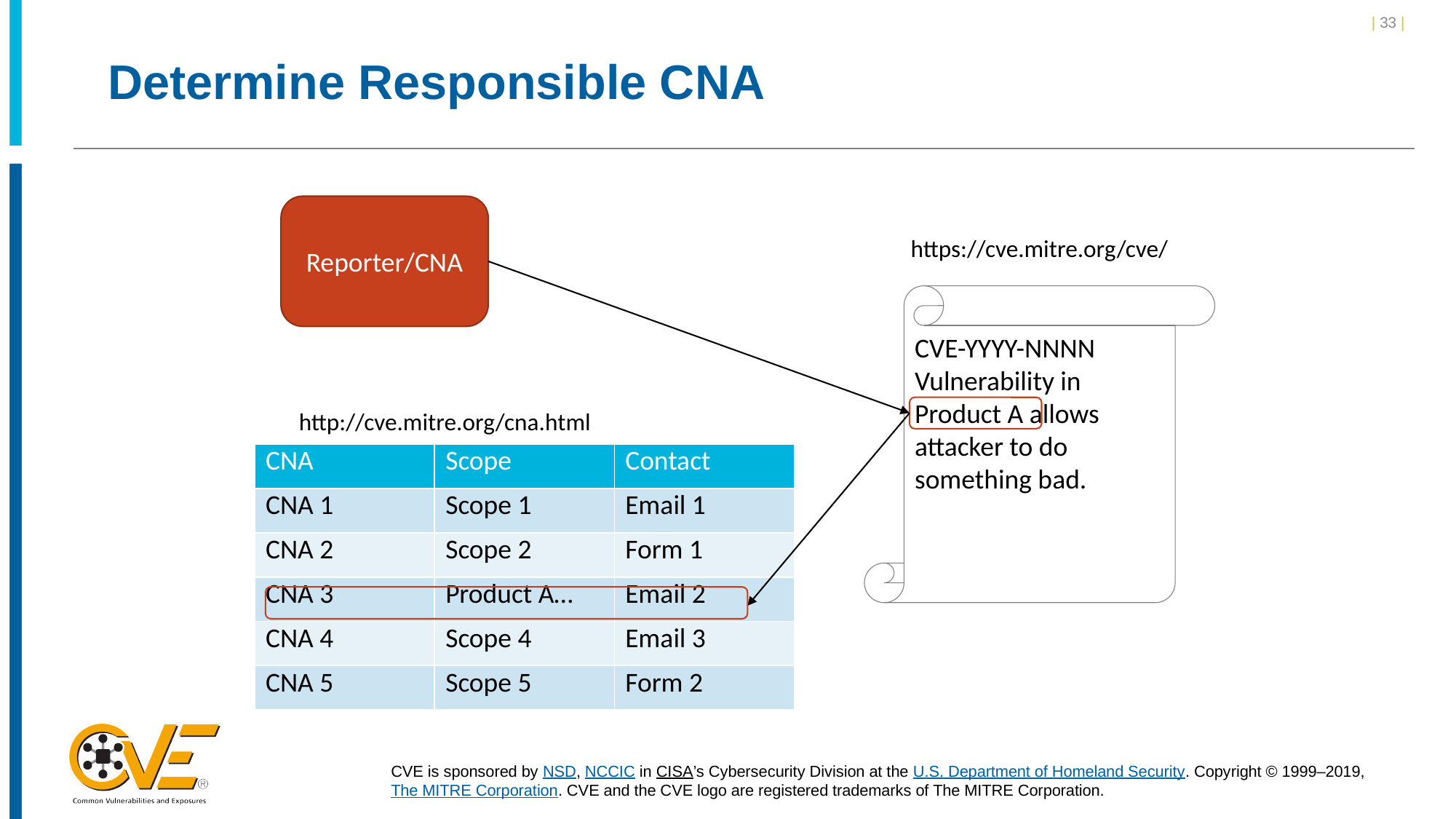

| 33 |
# Determine Responsible CNA
Reporter/CNA
https://cve.mitre.org/cve/
CVE-YYYY-NNNN
Vulnerability in Product A allows attacker to do something bad.

http://cve.mitre.org/cna.html
| CNA | Scope | Contact |
| --- | --- | --- |
| CNA 1 | Scope 1 | Email 1 |
| CNA 2 | Scope 2 | Form 1 |
| CNA 3 | Product A… | Email 2 |
| CNA 4 | Scope 4 | Email 3 |
| CNA 5 | Scope 5 | Form 2 |